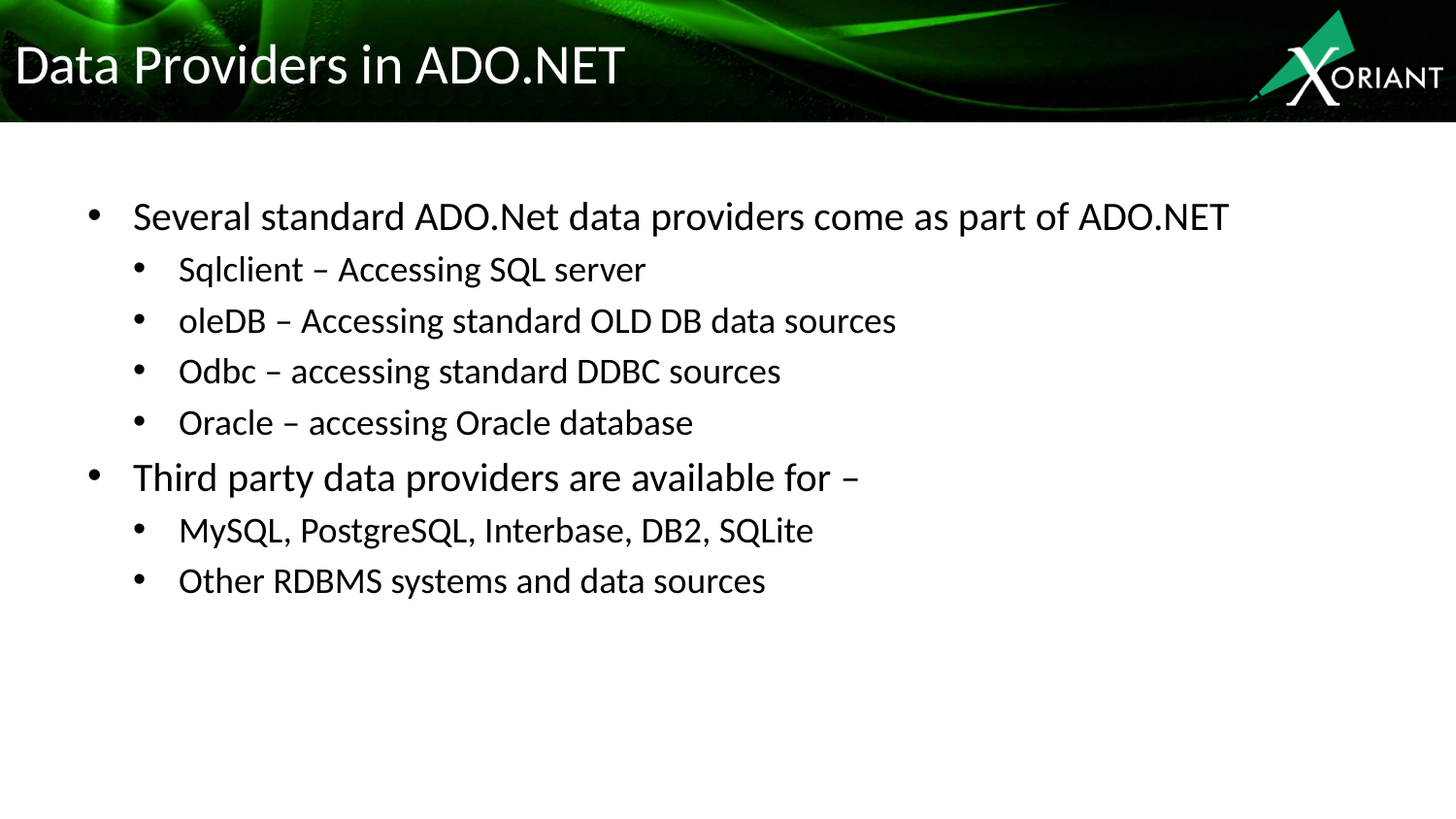

# Data Providers in ADO.NET
Several standard ADO.Net data providers come as part of ADO.NET
Sqlclient – Accessing SQL server
oleDB – Accessing standard OLD DB data sources
Odbc – accessing standard DDBC sources
Oracle – accessing Oracle database
Third party data providers are available for –
MySQL, PostgreSQL, Interbase, DB2, SQLite
Other RDBMS systems and data sources